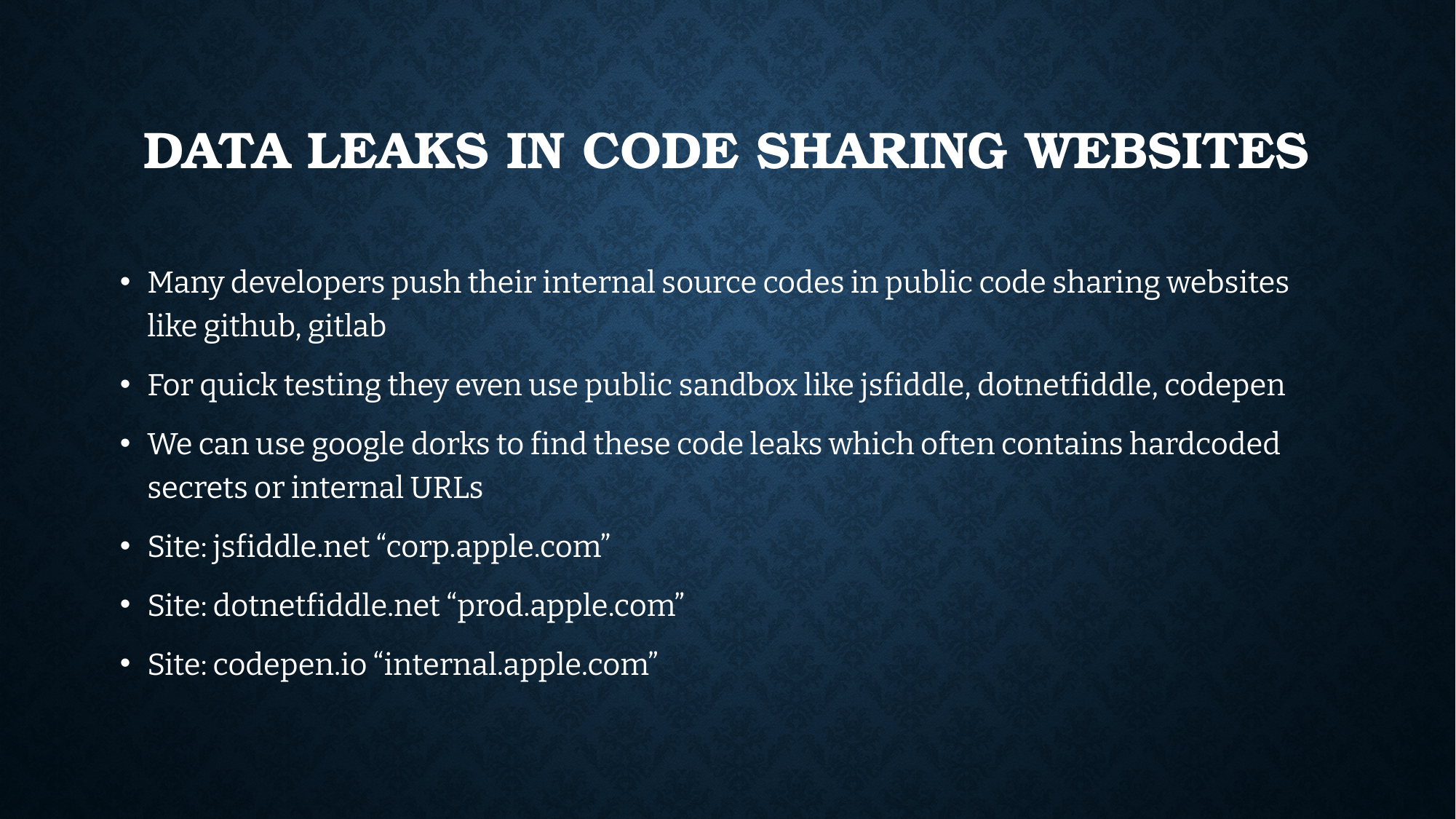

# Data leaks in code sharing websites
Many developers push their internal source codes in public code sharing websites like github, gitlab
For quick testing they even use public sandbox like jsfiddle, dotnetfiddle, codepen
We can use google dorks to find these code leaks which often contains hardcoded secrets or internal URLs
Site: jsfiddle.net “corp.apple.com”
Site: dotnetfiddle.net “prod.apple.com”
Site: codepen.io “internal.apple.com”